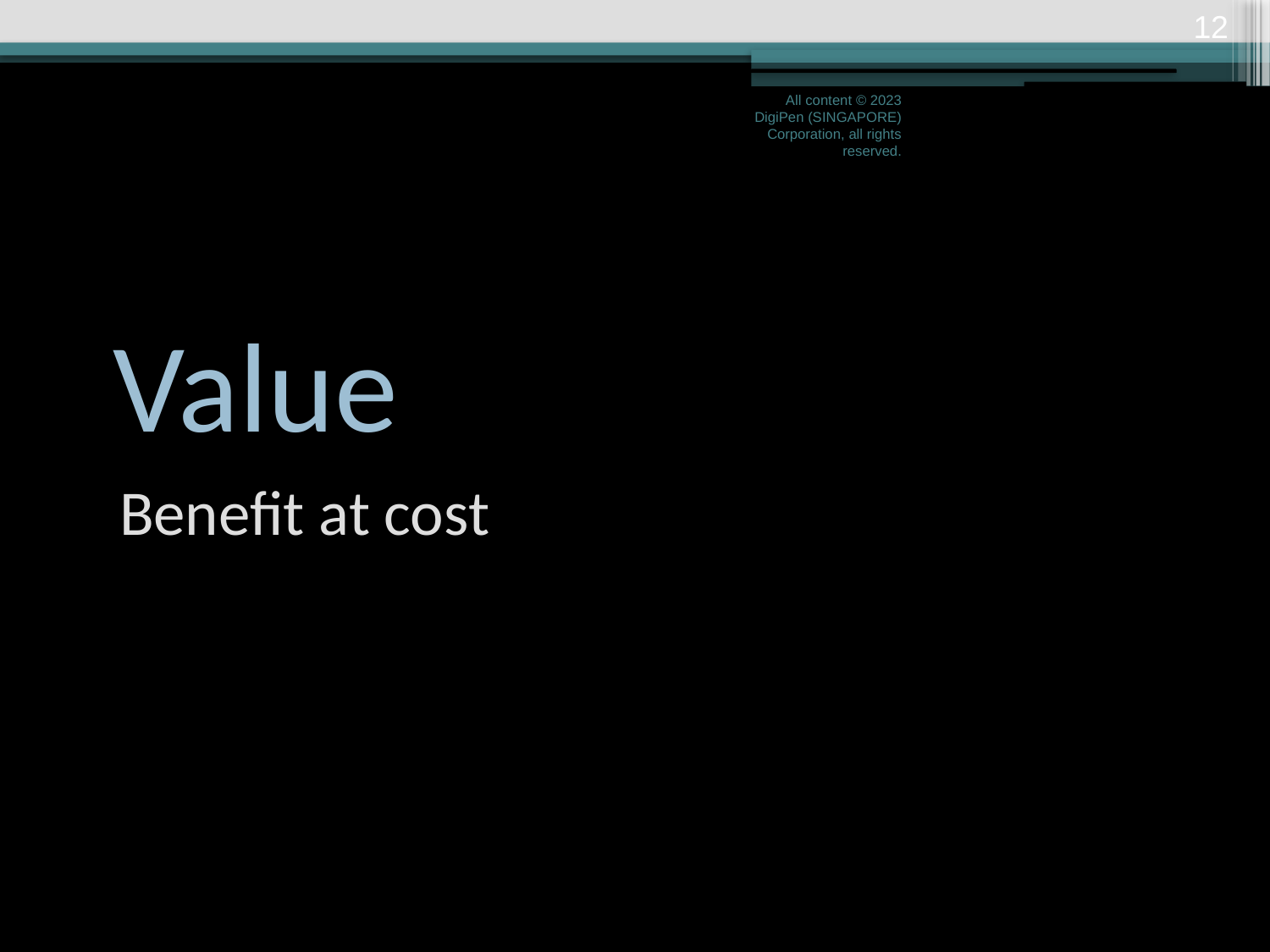

12
All content © 2023 DigiPen (SINGAPORE) Corporation, all rights reserved.
# Value
Benefit at cost